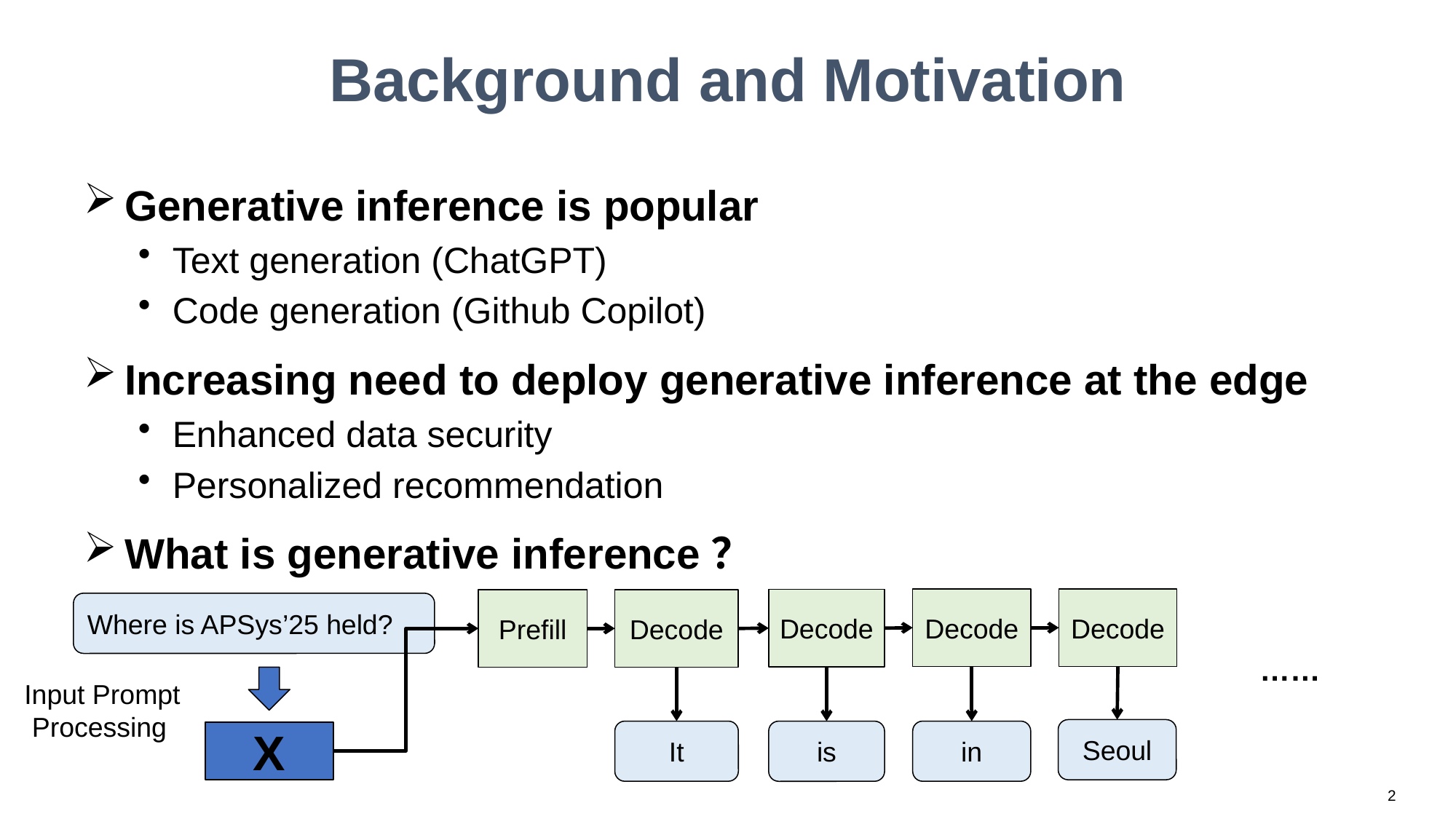

# Background and Motivation
Generative inference is popular
Text generation (ChatGPT)
Code generation (Github Copilot)
Increasing need to deploy generative inference at the edge
Enhanced data security
Personalized recommendation
What is generative inference？
Decode
Decode
Decode
Prefill
Decode
Where is APSys’25 held?
……

Input Prompt
 Processing
Seoul
It
in
is
X
2